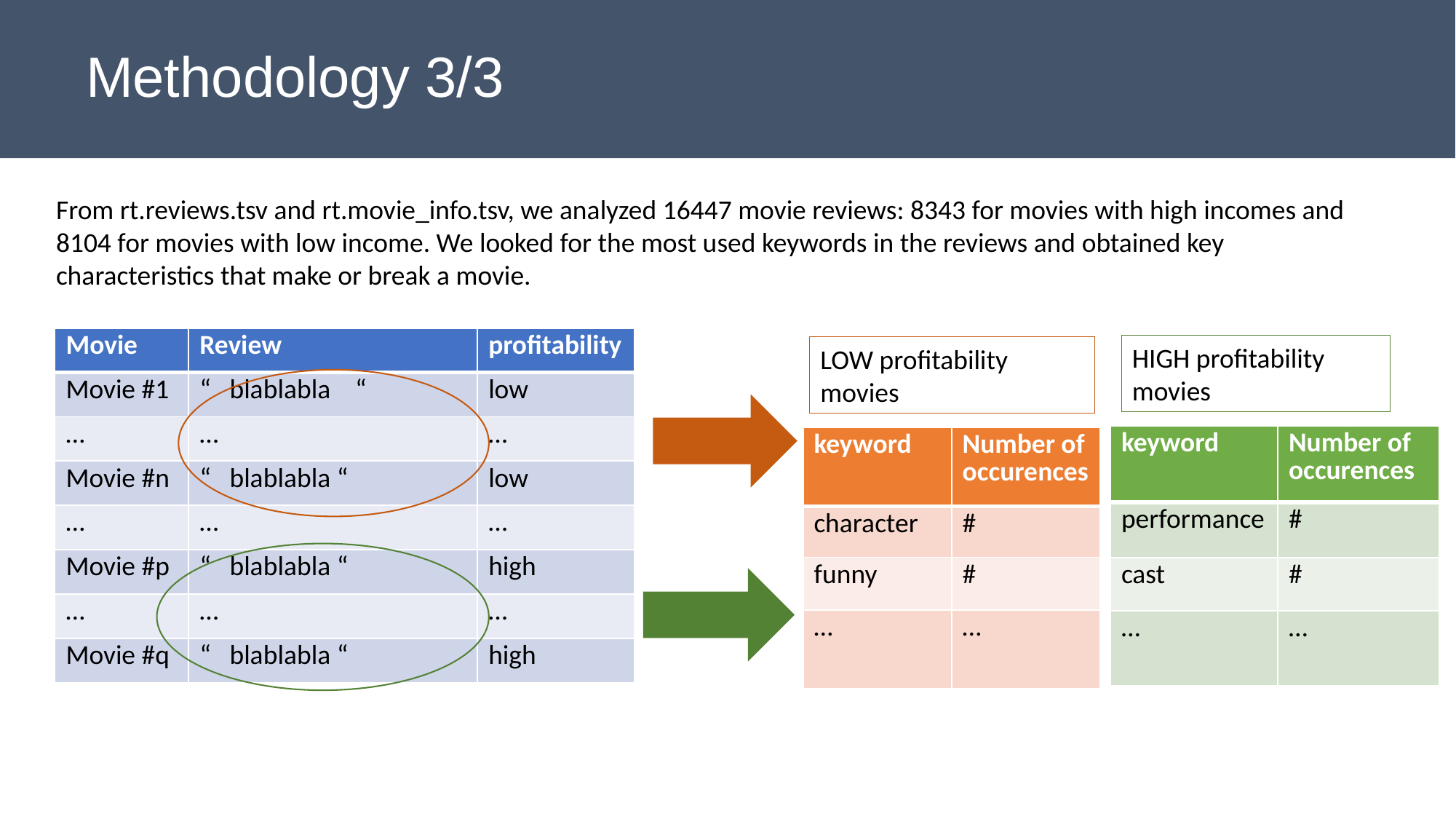

Methodology 3/3
From rt.reviews.tsv and rt.movie_info.tsv, we analyzed 16447 movie reviews: 8343 for movies with high incomes and 8104 for movies with low income. We looked for the most used keywords in the reviews and obtained key characteristics that make or break a movie.

| Movie | Review | profitability |
| --- | --- | --- |
| Movie #1 | “ blablabla “ | low |
| … | … | … |
| Movie #n | “ blablabla “ | low |
| … | … | … |
| Movie #p | “ blablabla “ | high |
| … | … | … |
| Movie #q | “ blablabla “ | high |
HIGH profitability movies
LOW profitability movies

| keyword | Number of occurences |
| --- | --- |
| performance | # |
| cast | # |
| … | … |
| keyword | Number of occurences |
| --- | --- |
| character | # |
| funny | # |
| … | … |